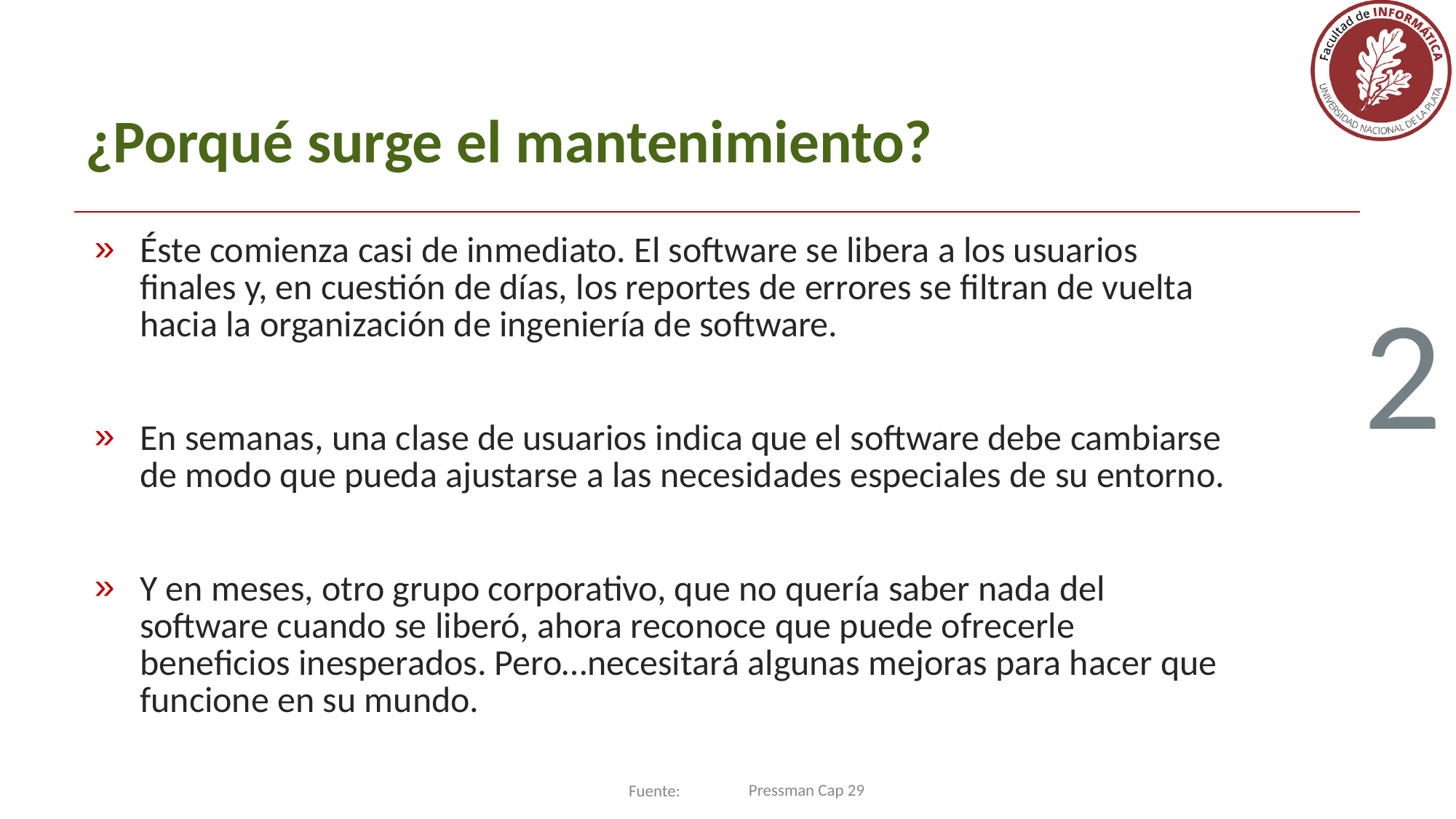

# ¿Porqué surge el mantenimiento?
Éste comienza casi de inmediato. El software se libera a los usuarios finales y, en cuestión de días, los reportes de errores se filtran de vuelta hacia la organización de ingeniería de software.

En semanas, una clase de usuarios indica que el software debe cambiarse de modo que pueda ajustarse a las necesidades especiales de su entorno.

Y en meses, otro grupo corporativo, que no quería saber nada del software cuando se liberó, ahora reconoce que puede ofrecerle beneficios inesperados. Pero…necesitará algunas mejoras para hacer que funcione en su mundo.
2
Pressman Cap 29